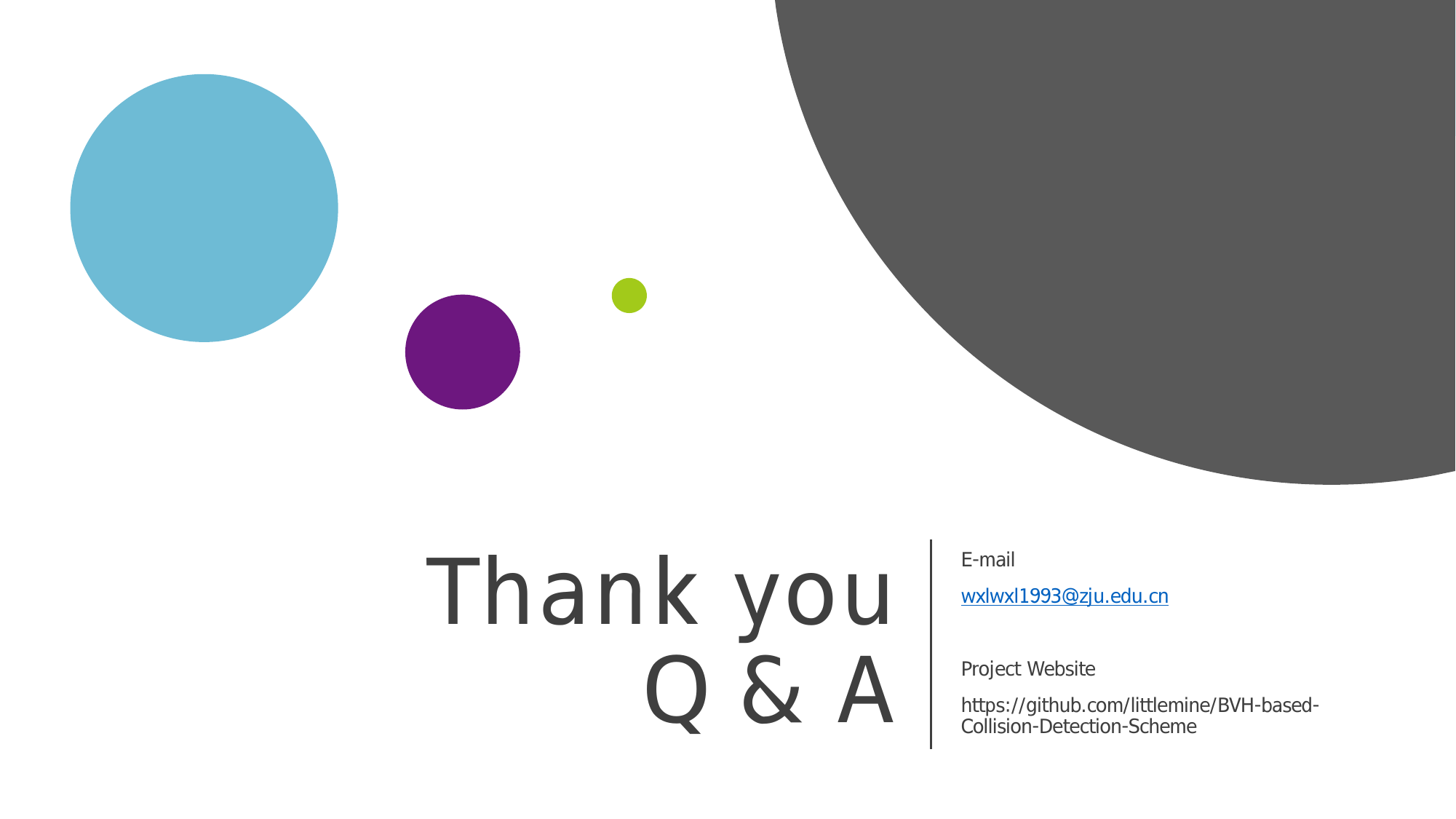

# Thank you Q & A
E-mail
wxlwxl1993@zju.edu.cn

Project Website
https://github.com/littlemine/BVH-based-Collision-Detection-Scheme